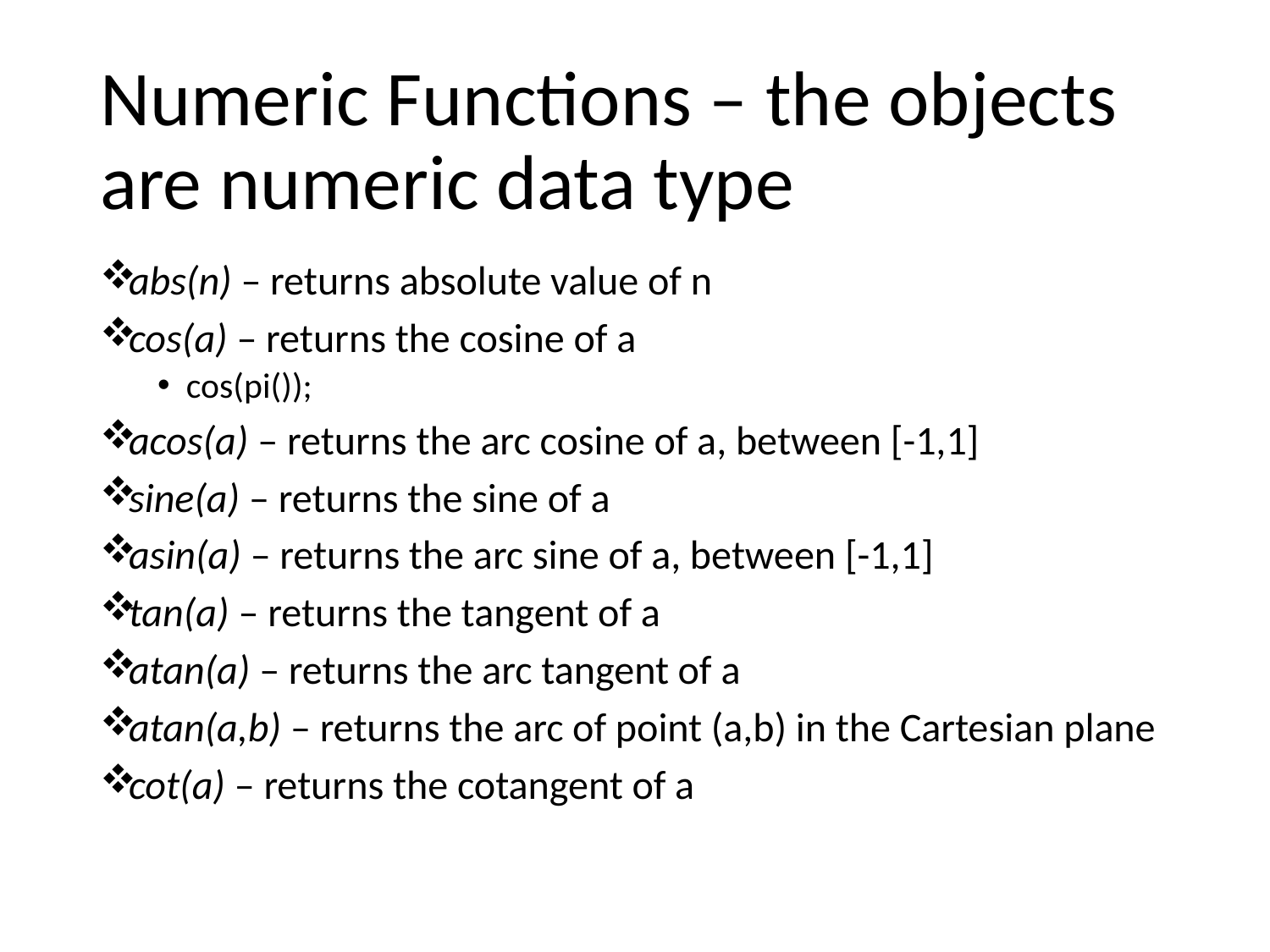

# Numeric Functions – the objects are numeric data type
abs(n) – returns absolute value of n
cos(a) – returns the cosine of a
cos(pi());
acos(a) – returns the arc cosine of a, between [-1,1]
sine(a) – returns the sine of a
asin(a) – returns the arc sine of a, between [-1,1]
tan(a) – returns the tangent of a
atan(a) – returns the arc tangent of a
atan(a,b) – returns the arc of point (a,b) in the Cartesian plane
cot(a) – returns the cotangent of a